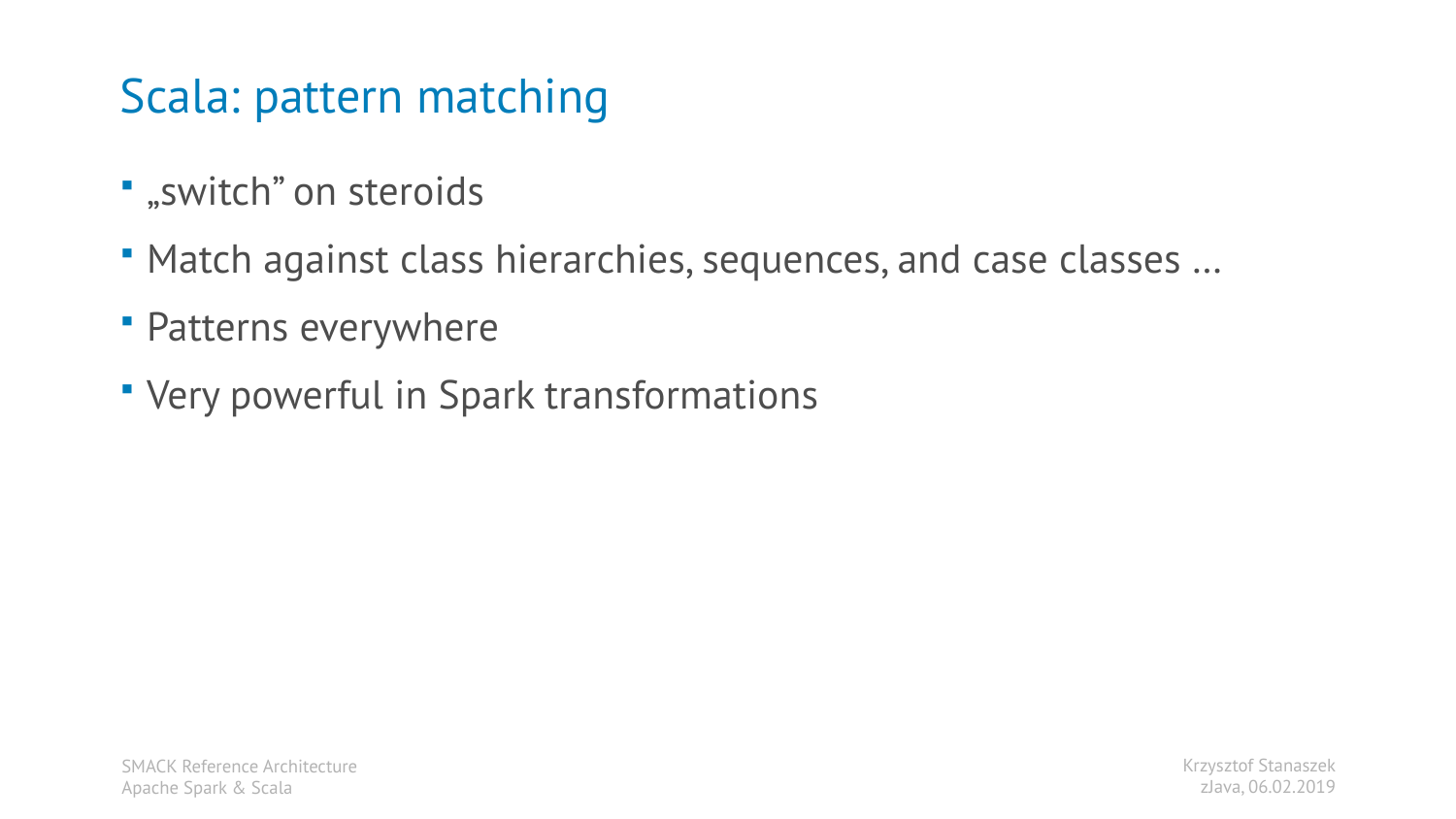

# Scala: pattern matching
„switch” on steroids
Match against class hierarchies, sequences, and case classes …
Patterns everywhere
Very powerful in Spark transformations

Krzysztof Stanaszek
zJava, 06.02.2019

SMACK Reference Architecture
Apache Spark & Scala